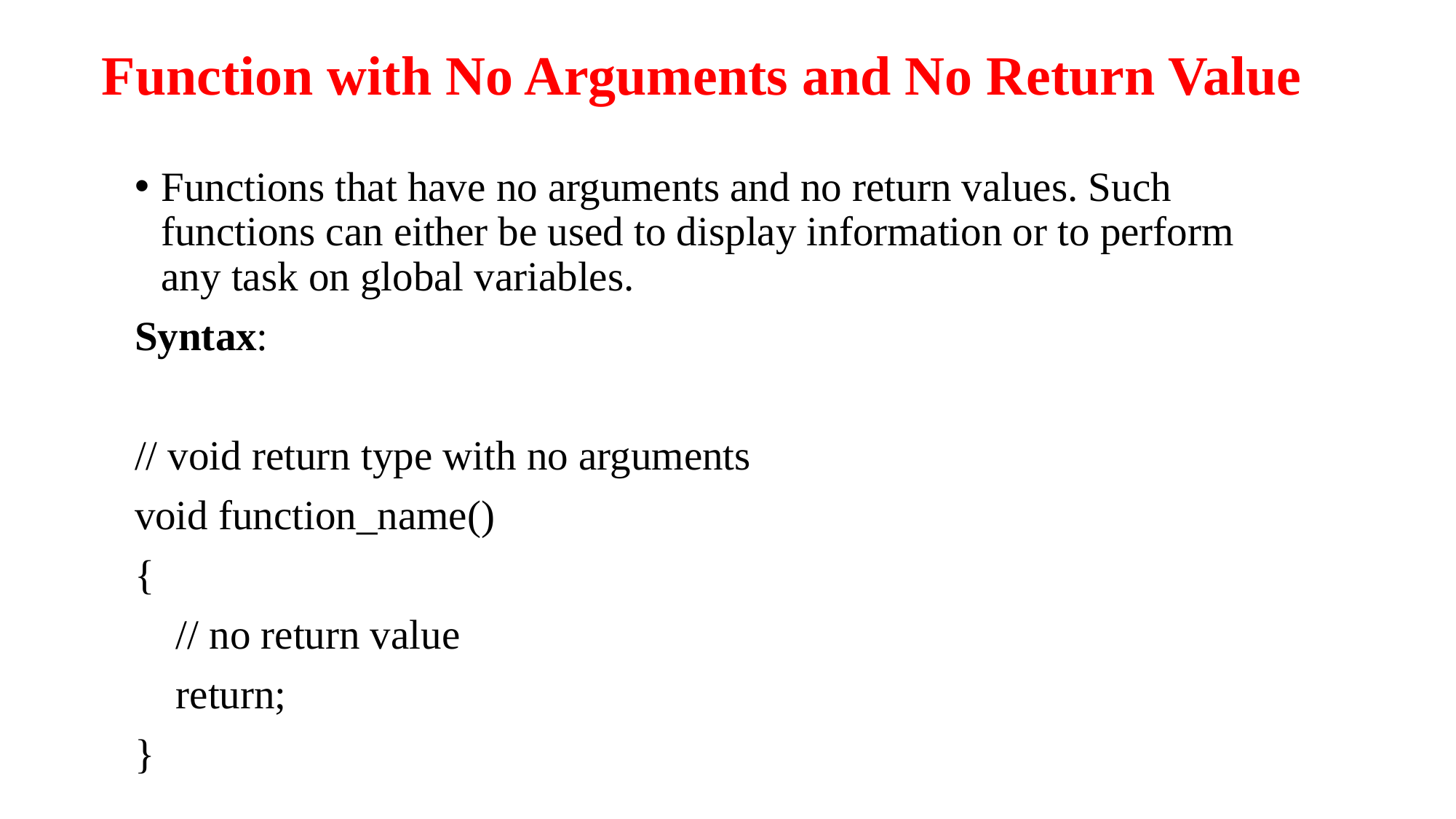

# Function with No Arguments and No Return Value
Functions that have no arguments and no return values. Such functions can either be used to display information or to perform any task on global variables.
Syntax:

// void return type with no arguments
void function_name()
{
    // no return value
    return;
}